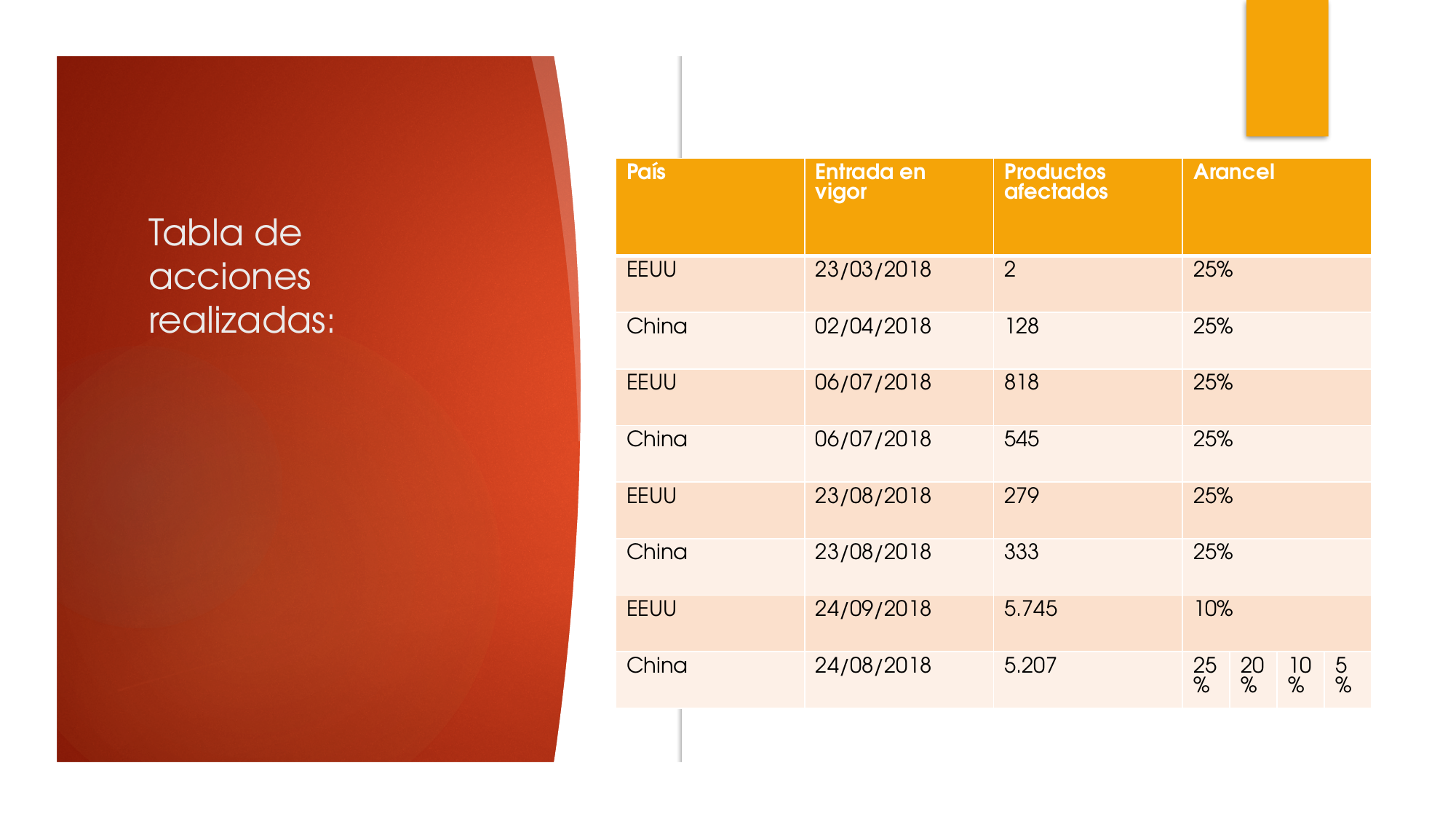

# Tabla de acciones realizadas:
| País | Entrada en vigor | Productos afectados | Arancel |  |  |  |
| --- | --- | --- | --- | --- | --- | --- |
| EEUU | 23/03/2018 | 2 | 25% |  |  |  |
| China | 02/04/2018 | 128 | 25% |  |  |  |
| EEUU | 06/07/2018 | 818 | 25% |  |  |  |
| China | 06/07/2018 | 545 | 25% |  |  |  |
| EEUU | 23/08/2018 | 279 | 25% |  |  |  |
| China | 23/08/2018 | 333 | 25% |  |  |  |
| EEUU | 24/09/2018 | 5.745 | 10% |  |  |  |
| China | 24/08/2018 | 5.207 | 25% | 20% | 10% | 5% |